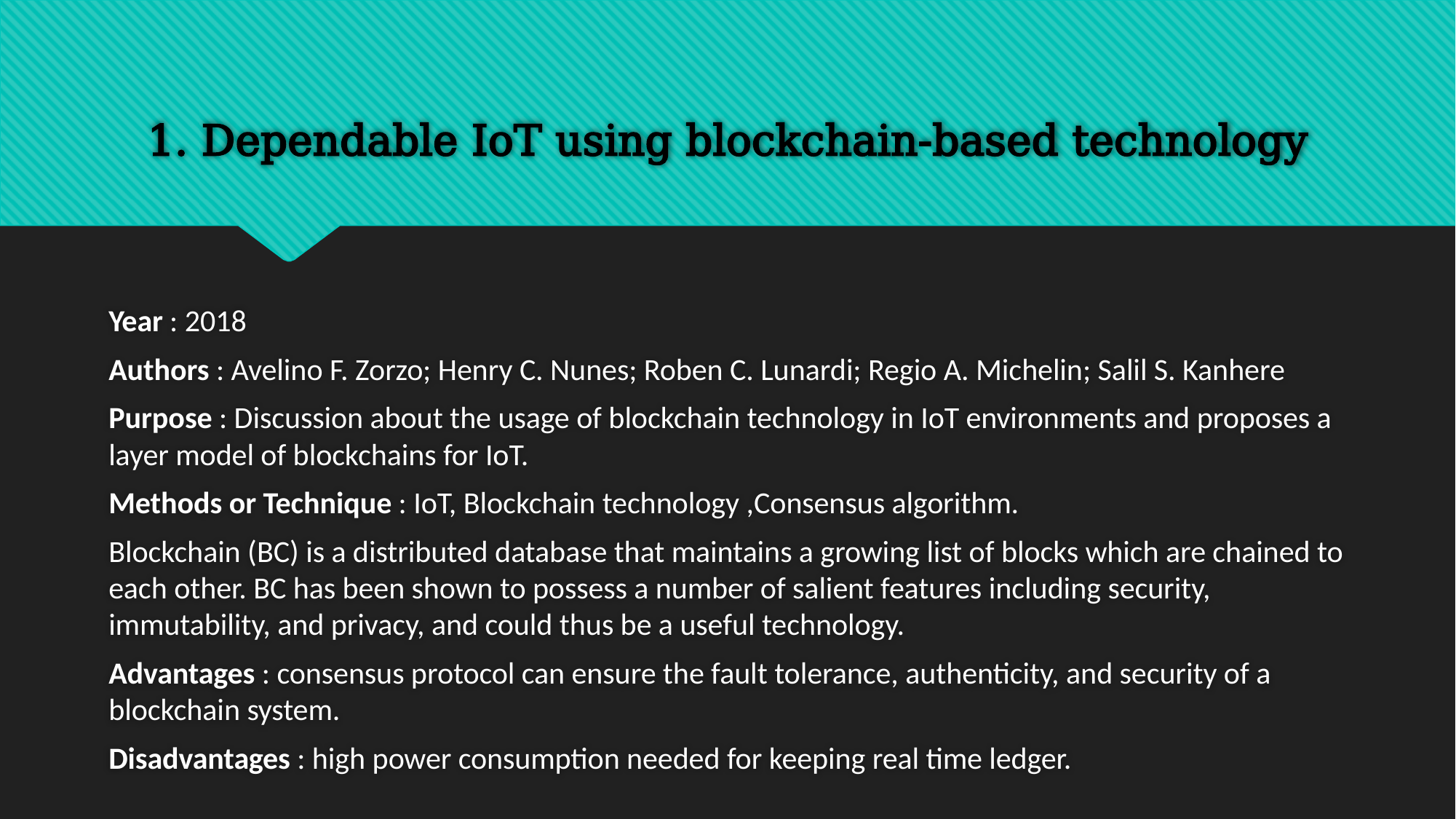

# 1. Dependable IoT using blockchain-based technology
Year : 2018
Authors : Avelino F. Zorzo; Henry C. Nunes; Roben C. Lunardi; Regio A. Michelin; Salil S. Kanhere
Purpose : Discussion about the usage of blockchain technology in IoT environments and proposes a layer model of blockchains for IoT.
Methods or Technique : IoT, Blockchain technology ,Consensus algorithm.
Blockchain (BC) is a distributed database that maintains a growing list of blocks which are chained to each other. BC has been shown to possess a number of salient features including security, immutability, and privacy, and could thus be a useful technology.
Advantages : consensus protocol can ensure the fault tolerance, authenticity, and security of a blockchain system.
Disadvantages : high power consumption needed for keeping real time ledger.